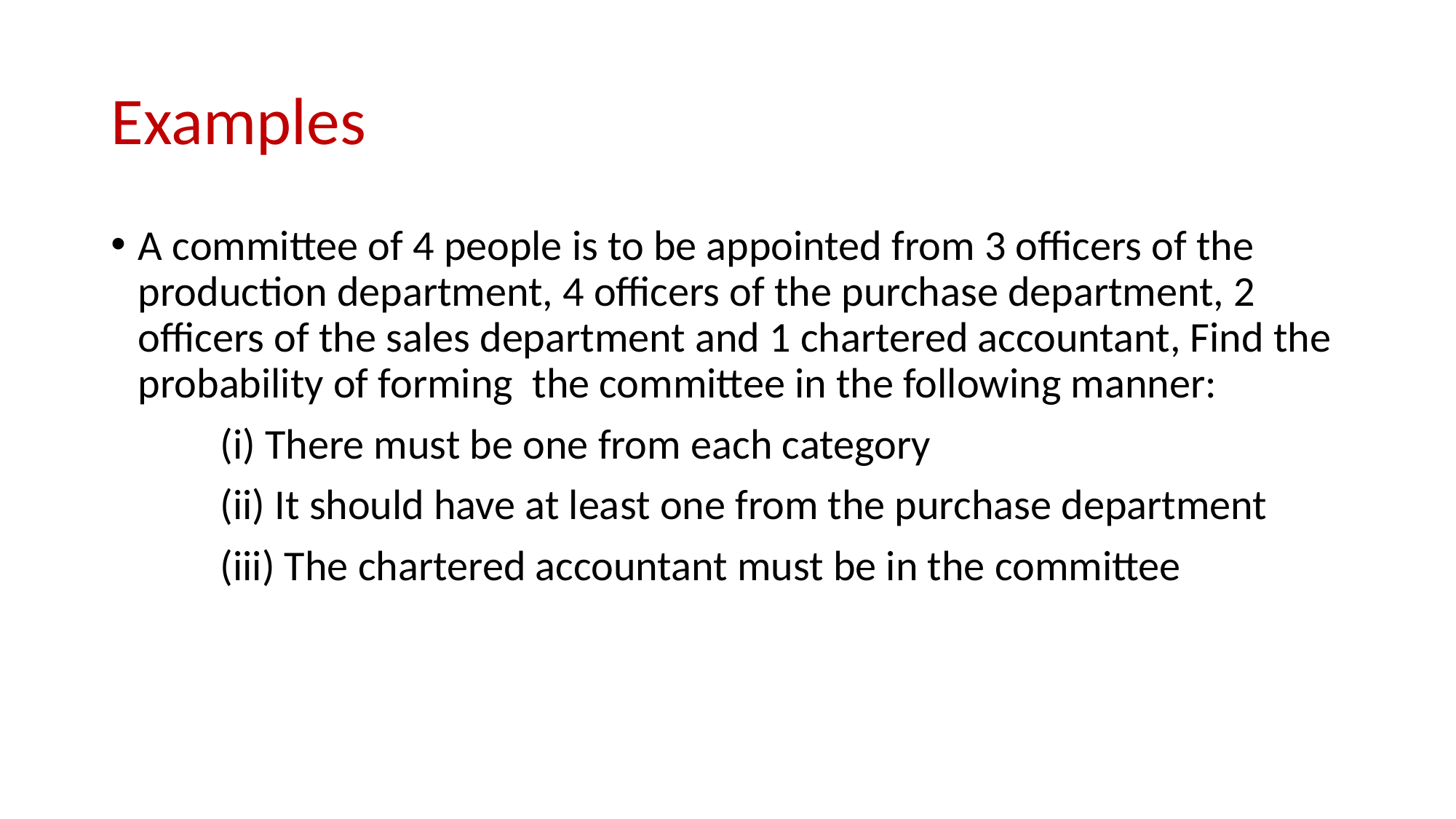

# Examples
A committee of 4 people is to be appointed from 3 officers of the production department, 4 officers of the purchase department, 2 officers of the sales department and 1 chartered accountant, Find the probability of forming  the committee in the following manner:
	(i) There must be one from each category
	(ii) It should have at least one from the purchase department
	(iii) The chartered accountant must be in the committee